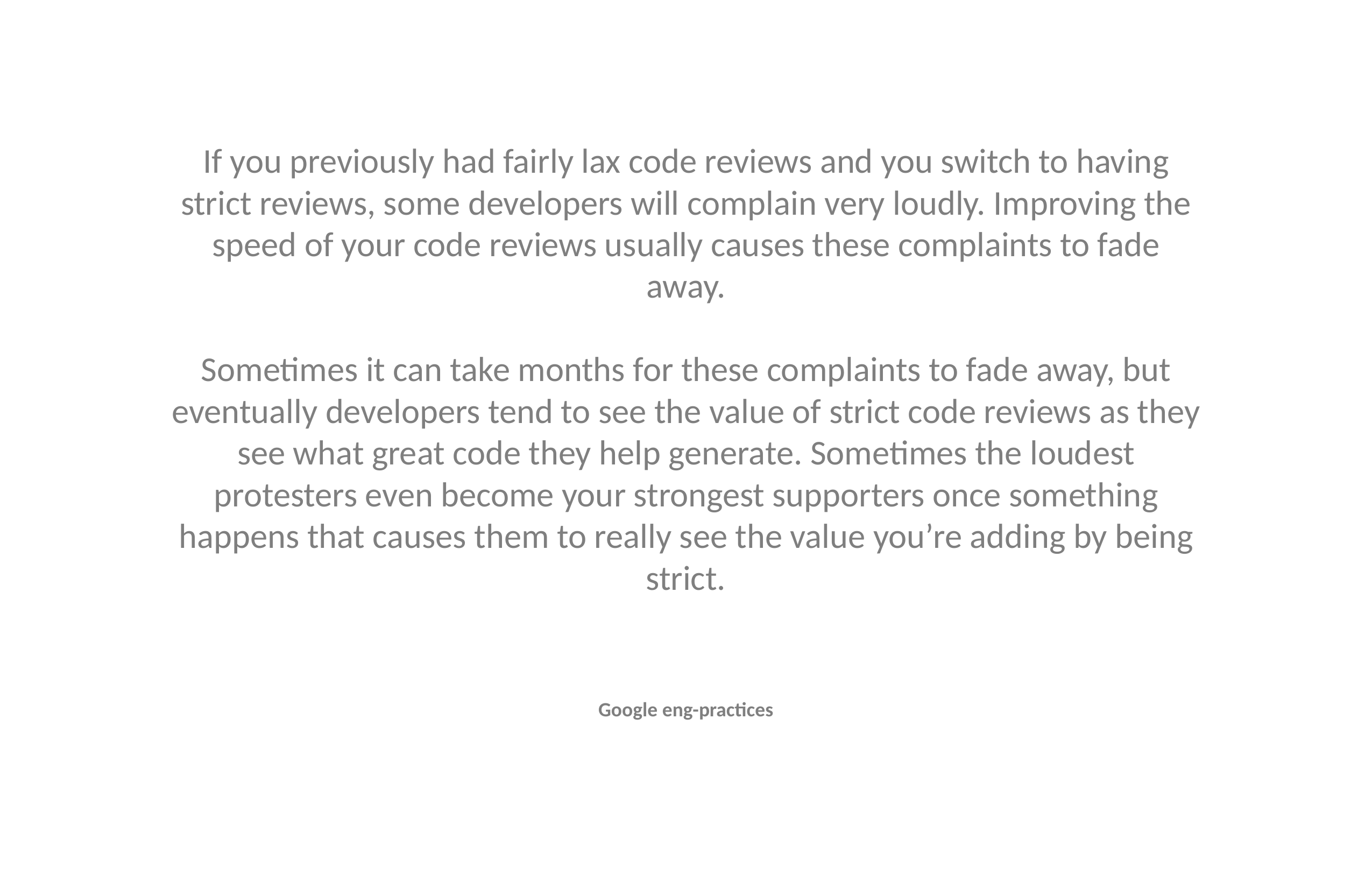

# If you previously had fairly lax code reviews and you switch to having strict reviews, some developers will complain very loudly. Improving the speed of your code reviews usually causes these complaints to fade away.

Sometimes it can take months for these complaints to fade away, but eventually developers tend to see the value of strict code reviews as they see what great code they help generate. Sometimes the loudest protesters even become your strongest supporters once something happens that causes them to really see the value you’re adding by being strict.

Google eng-practices